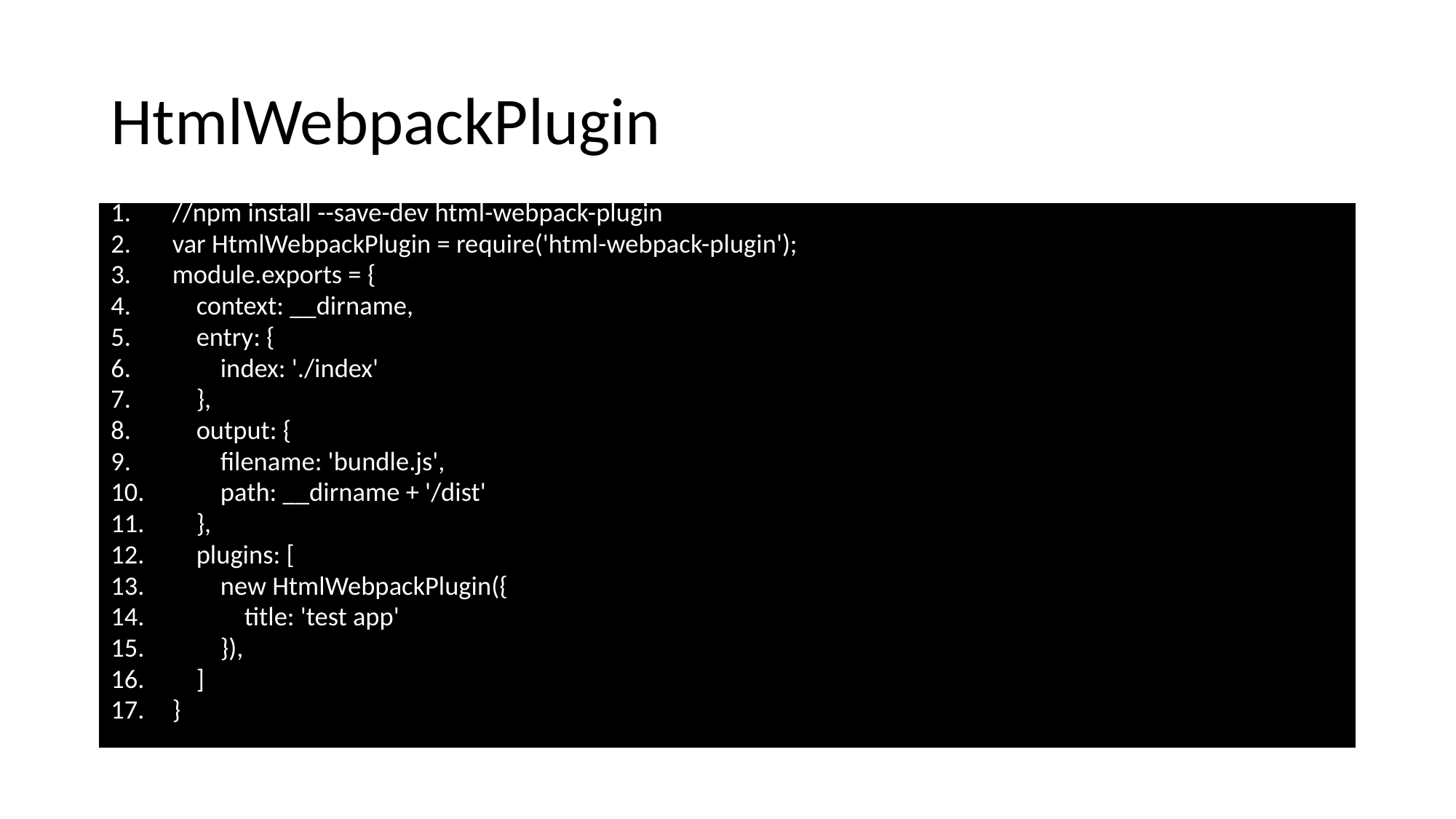

# HtmlWebpackPlugin
//npm install --save-dev html-webpack-plugin
var HtmlWebpackPlugin = require('html-webpack-plugin');
module.exports = {
    context: __dirname,
    entry: {
        index: './index'
    },
    output: {
        filename: 'bundle.js',
        path: __dirname + '/dist'
    },
    plugins: [
        new HtmlWebpackPlugin({
            title: 'test app'
        }),
    ]
}